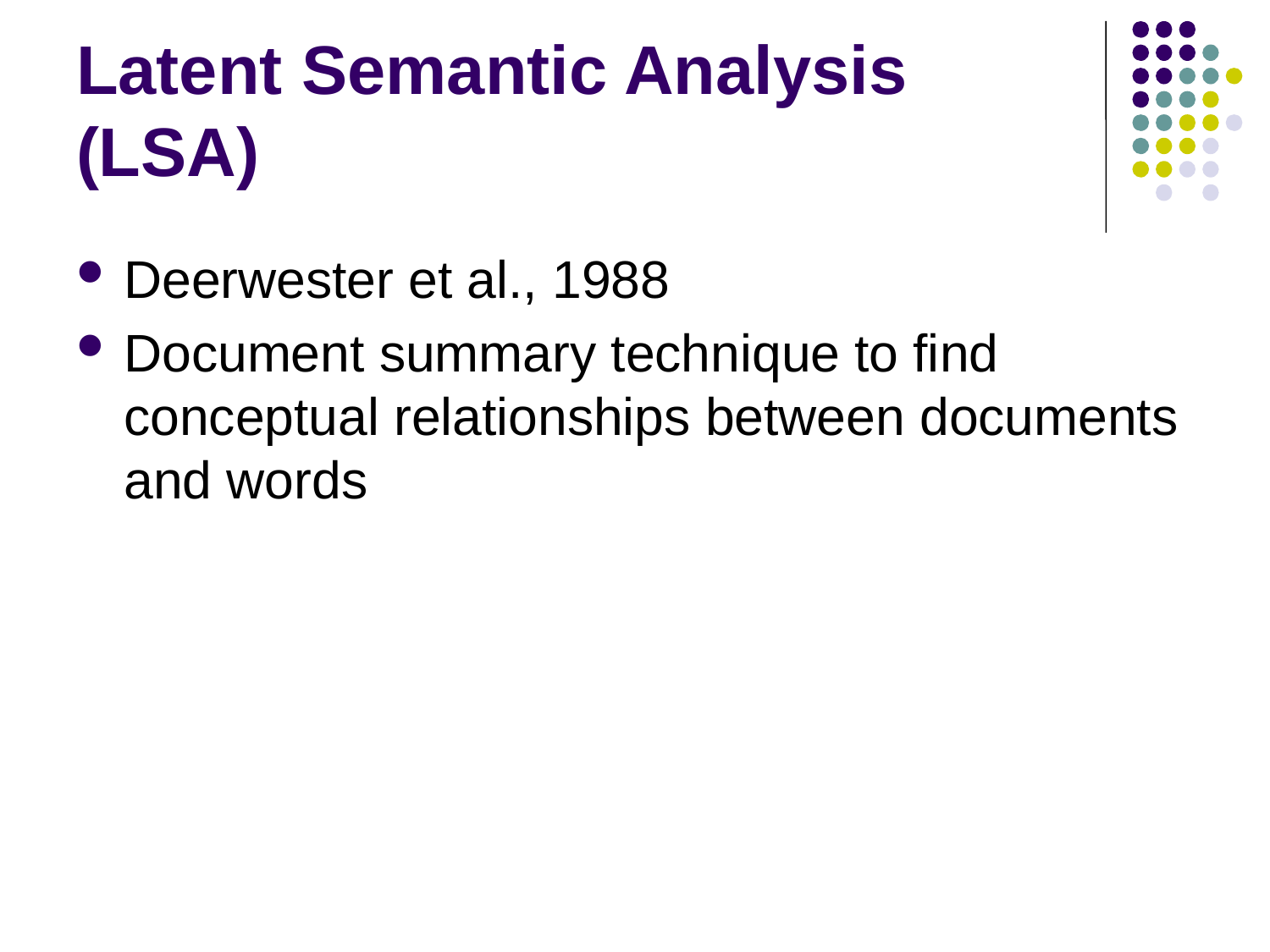

Latent Semantic Analysis (LSA)
Deerwester et al., 1988
Document summary technique to find conceptual relationships between documents and words